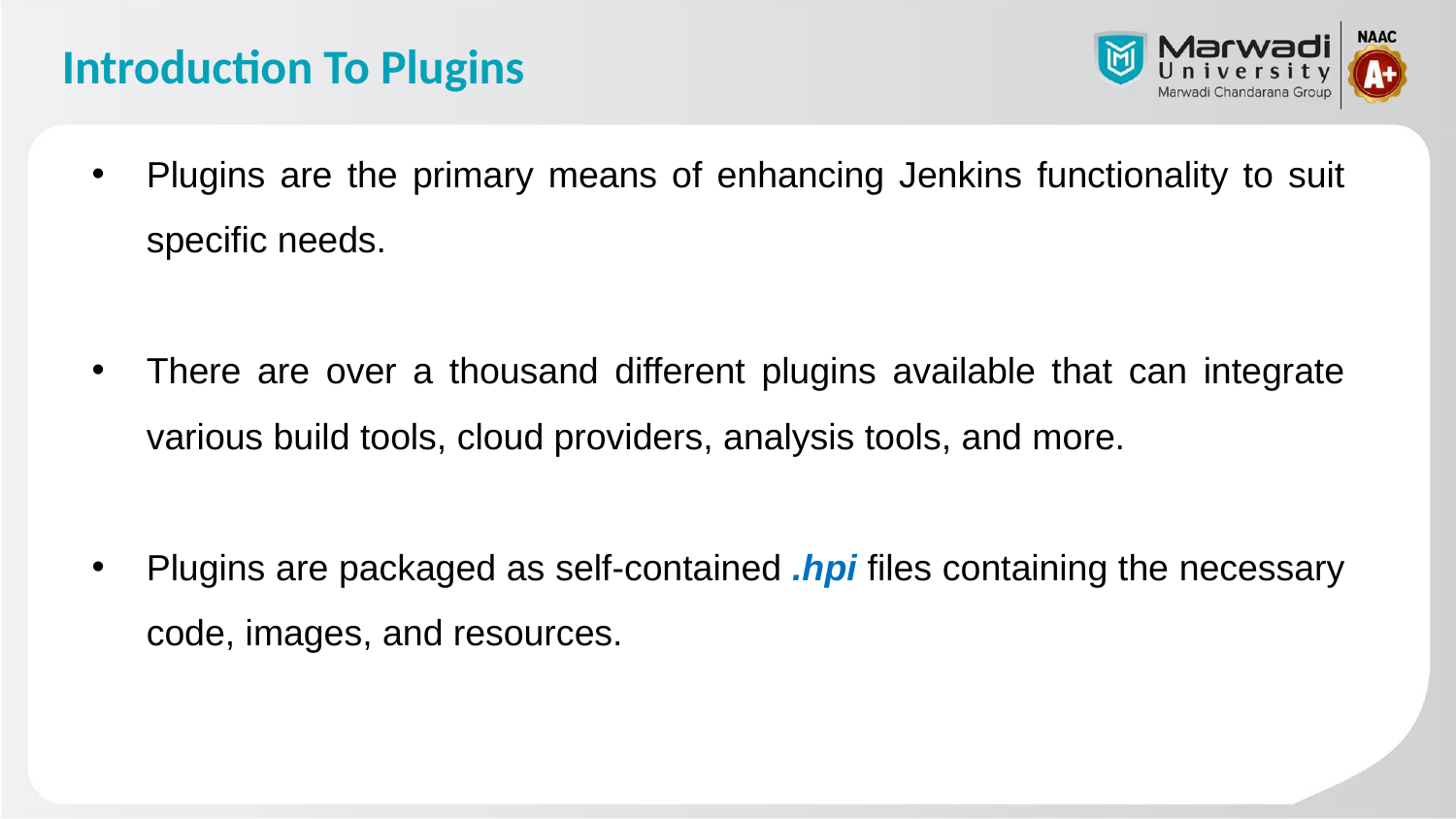

# Introduction To Plugins
Plugins are the primary means of enhancing Jenkins functionality to suit specific needs.

There are over a thousand different plugins available that can integrate various build tools, cloud providers, analysis tools, and more.

Plugins are packaged as self-contained .hpi files containing the necessary code, images, and resources.